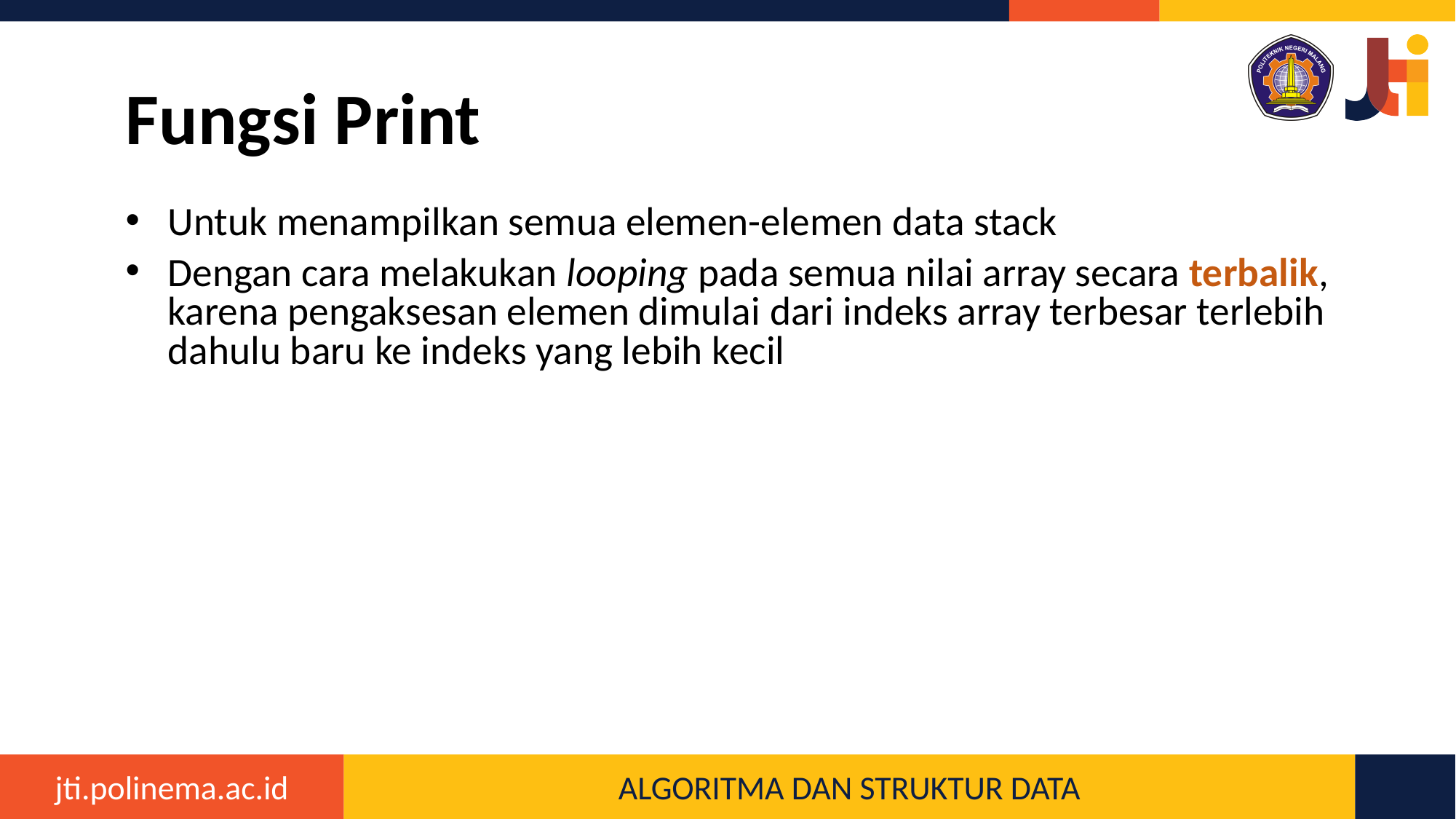

# Fungsi Print
Untuk menampilkan semua elemen-elemen data stack
Dengan cara melakukan looping pada semua nilai array secara terbalik, karena pengaksesan elemen dimulai dari indeks array terbesar terlebih dahulu baru ke indeks yang lebih kecil